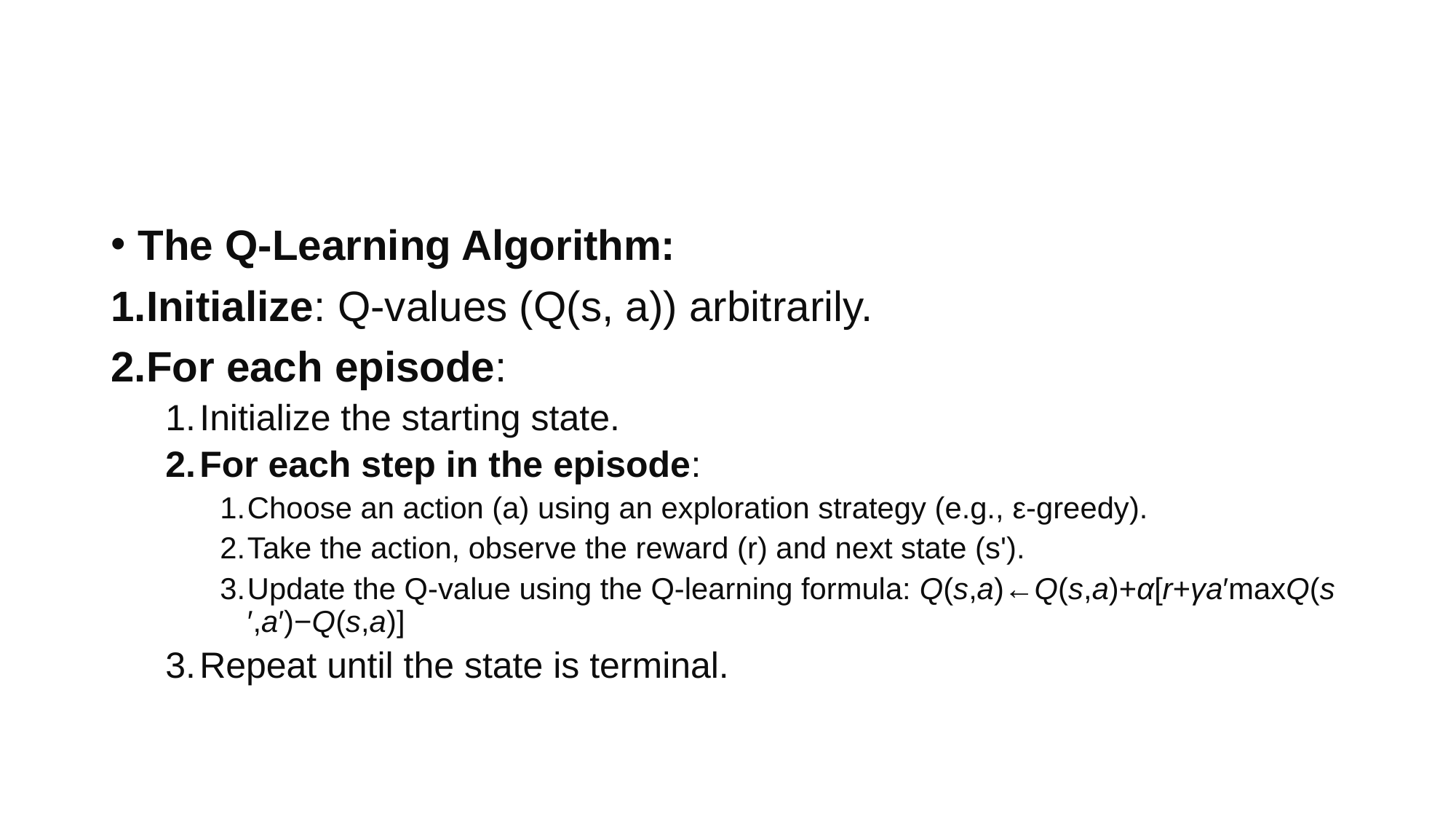

#
The Q-Learning Algorithm:
Initialize: Q-values (Q(s, a)) arbitrarily.
For each episode:
Initialize the starting state.
For each step in the episode:
Choose an action (a) using an exploration strategy (e.g., ε-greedy).
Take the action, observe the reward (r) and next state (s').
Update the Q-value using the Q-learning formula: Q(s,a)←Q(s,a)+α[r+γa′max​Q(s′,a′)−Q(s,a)]
Repeat until the state is terminal.